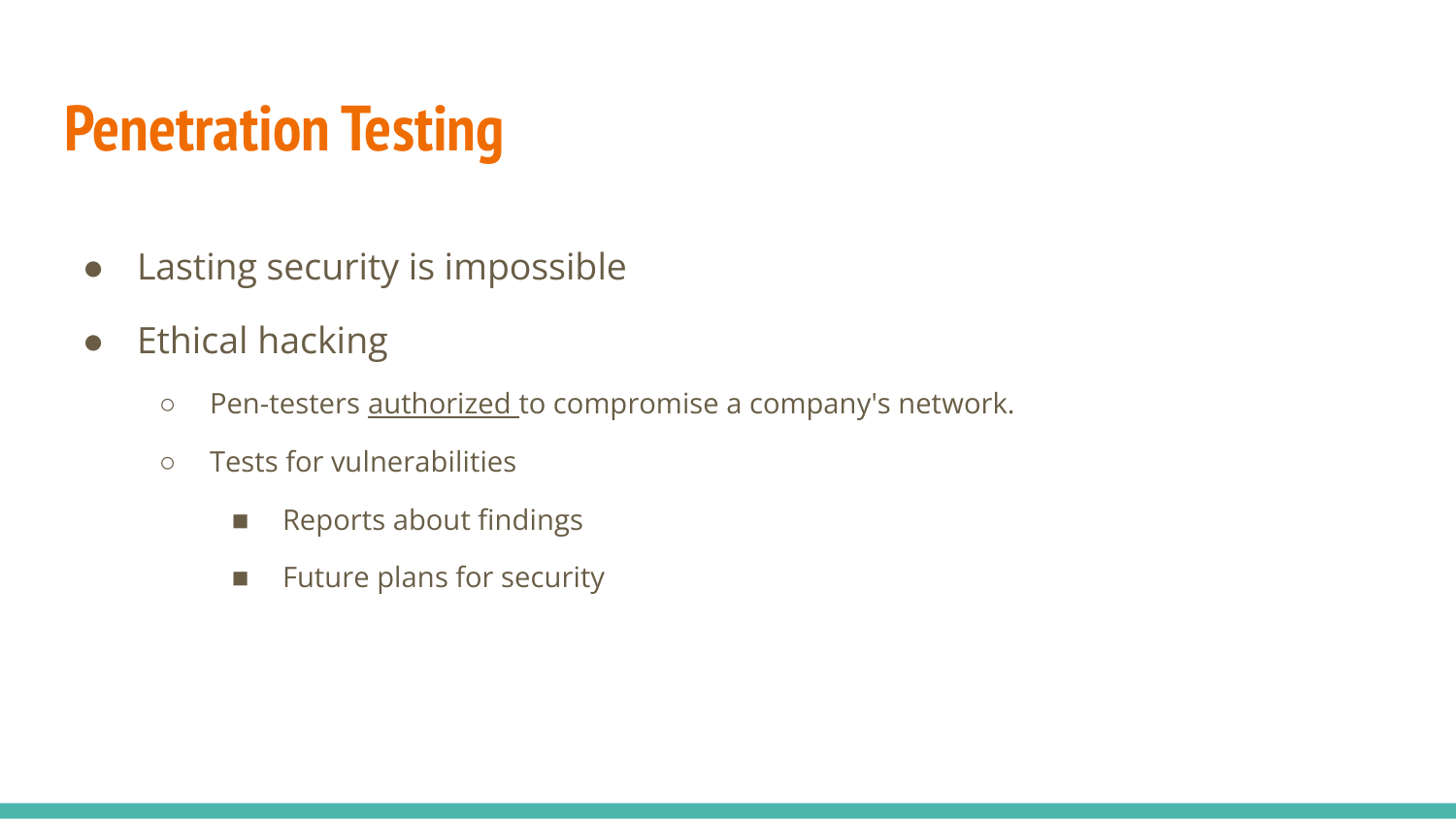

# Penetration Testing
Lasting security is impossible
Ethical hacking
Pen-testers authorized to compromise a company's network.
Tests for vulnerabilities
Reports about findings
Future plans for security